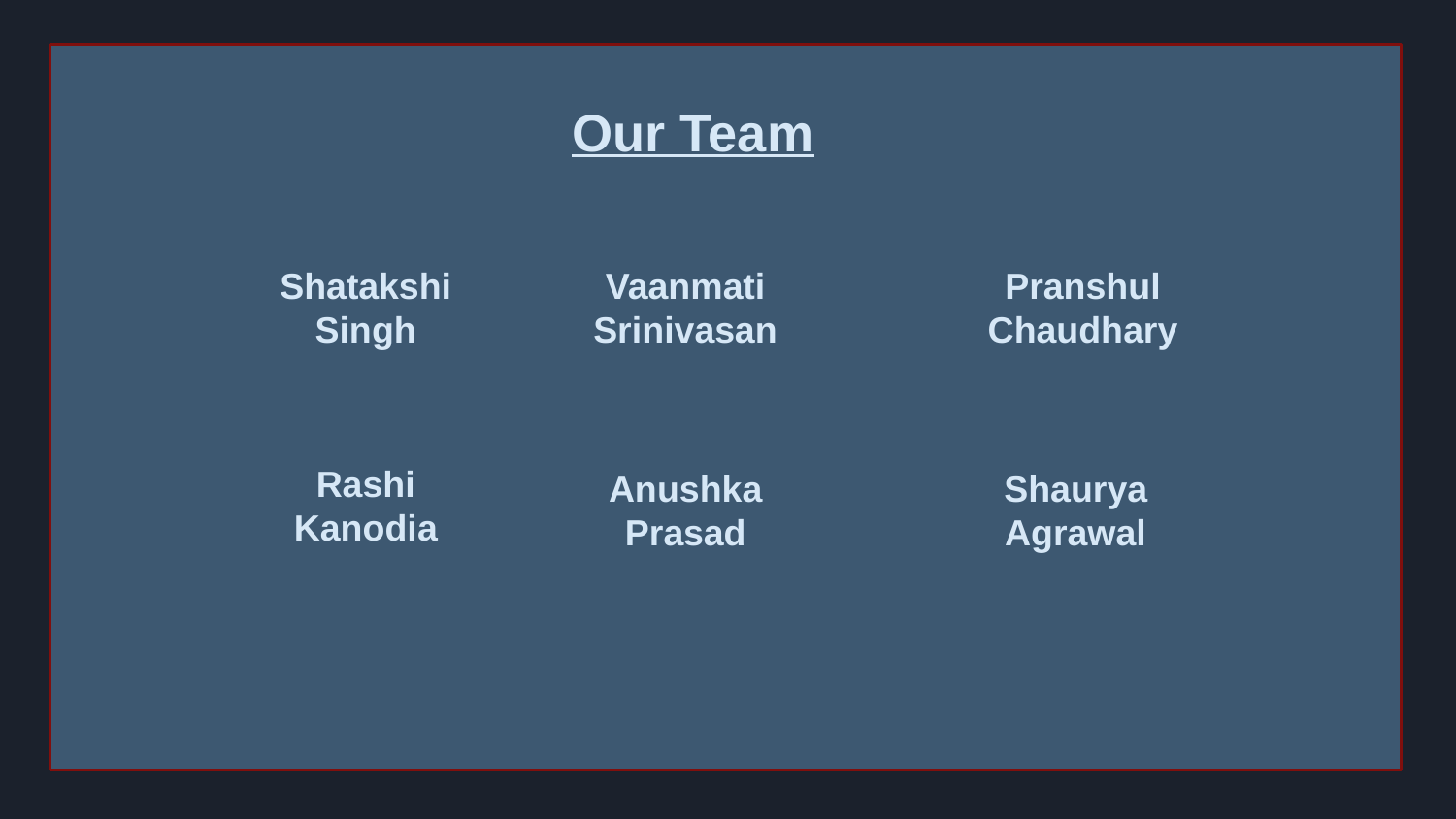

Our Team
Shatakshi Singh

Vaanmati
Srinivasan
Pranshul
Chaudhary

Rashi Kanodia
Anushka Prasad
Shaurya Agrawal